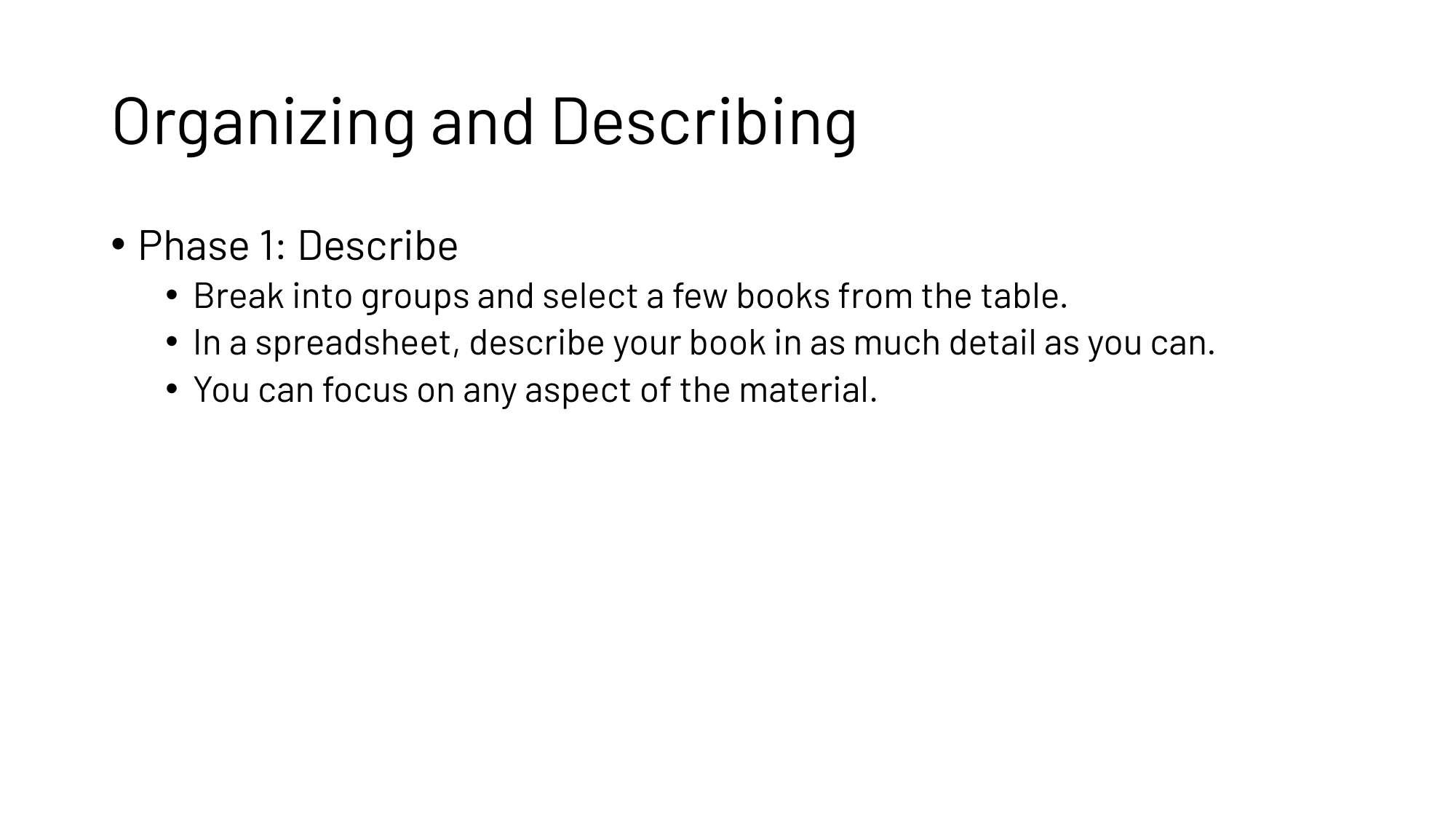

# Organizing and Describing
Phase 1: Describe
Break into groups and select a few books from the table.
In a spreadsheet, describe your book in as much detail as you can.
You can focus on any aspect of the material.